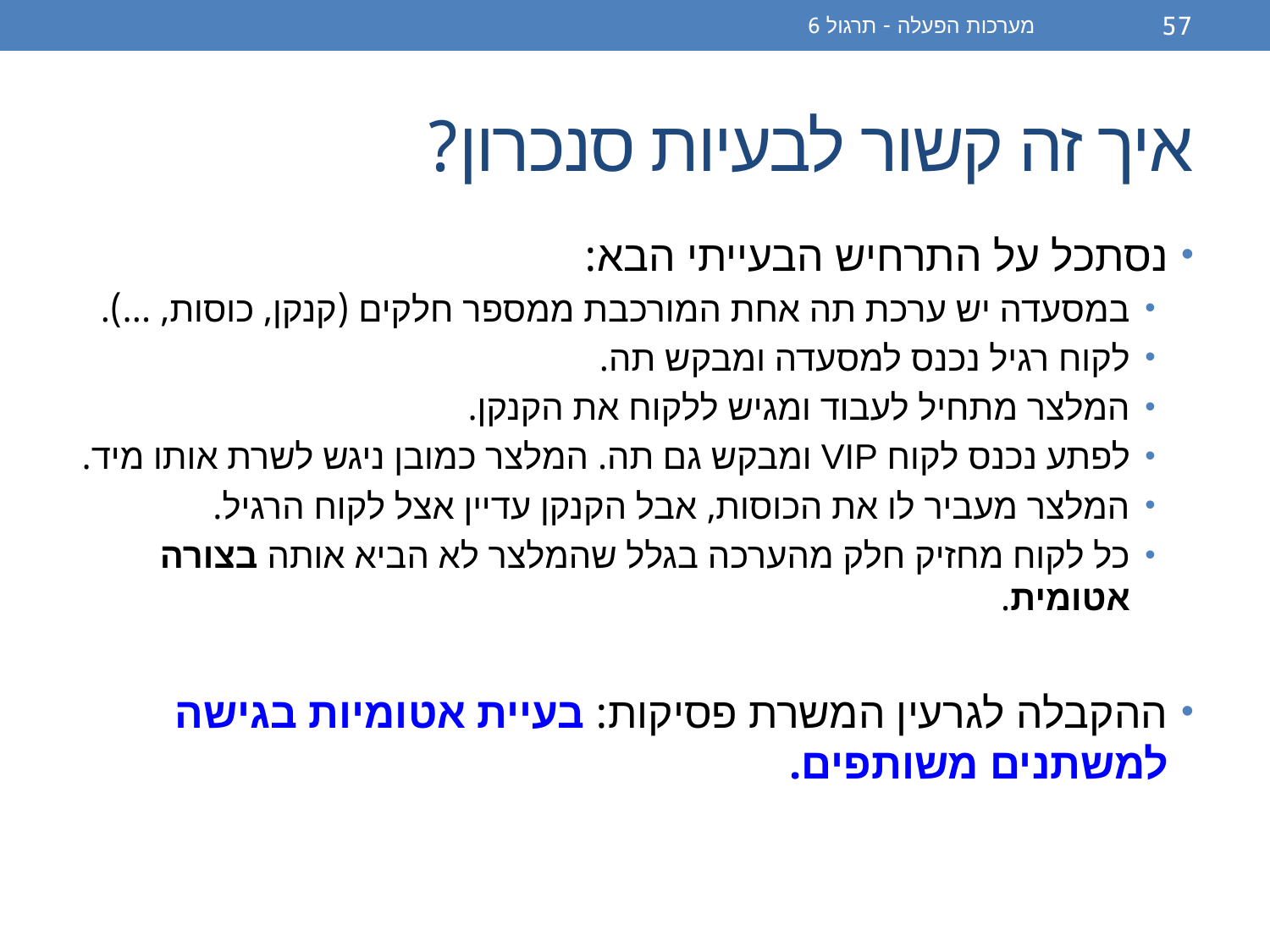

מערכות הפעלה - תרגול 6
57
# איך זה קשור לבעיות סנכרון?
נסתכל על התרחיש הבעייתי הבא:
במסעדה יש ערכת תה אחת המורכבת ממספר חלקים (קנקן, כוסות, ...).
לקוח רגיל נכנס למסעדה ומבקש תה.
המלצר מתחיל לעבוד ומגיש ללקוח את הקנקן.
לפתע נכנס לקוח VIP ומבקש גם תה. המלצר כמובן ניגש לשרת אותו מיד.
המלצר מעביר לו את הכוסות, אבל הקנקן עדיין אצל לקוח הרגיל.
כל לקוח מחזיק חלק מהערכה בגלל שהמלצר לא הביא אותה בצורה אטומית.

ההקבלה לגרעין המשרת פסיקות: בעיית אטומיות בגישה למשתנים משותפים.